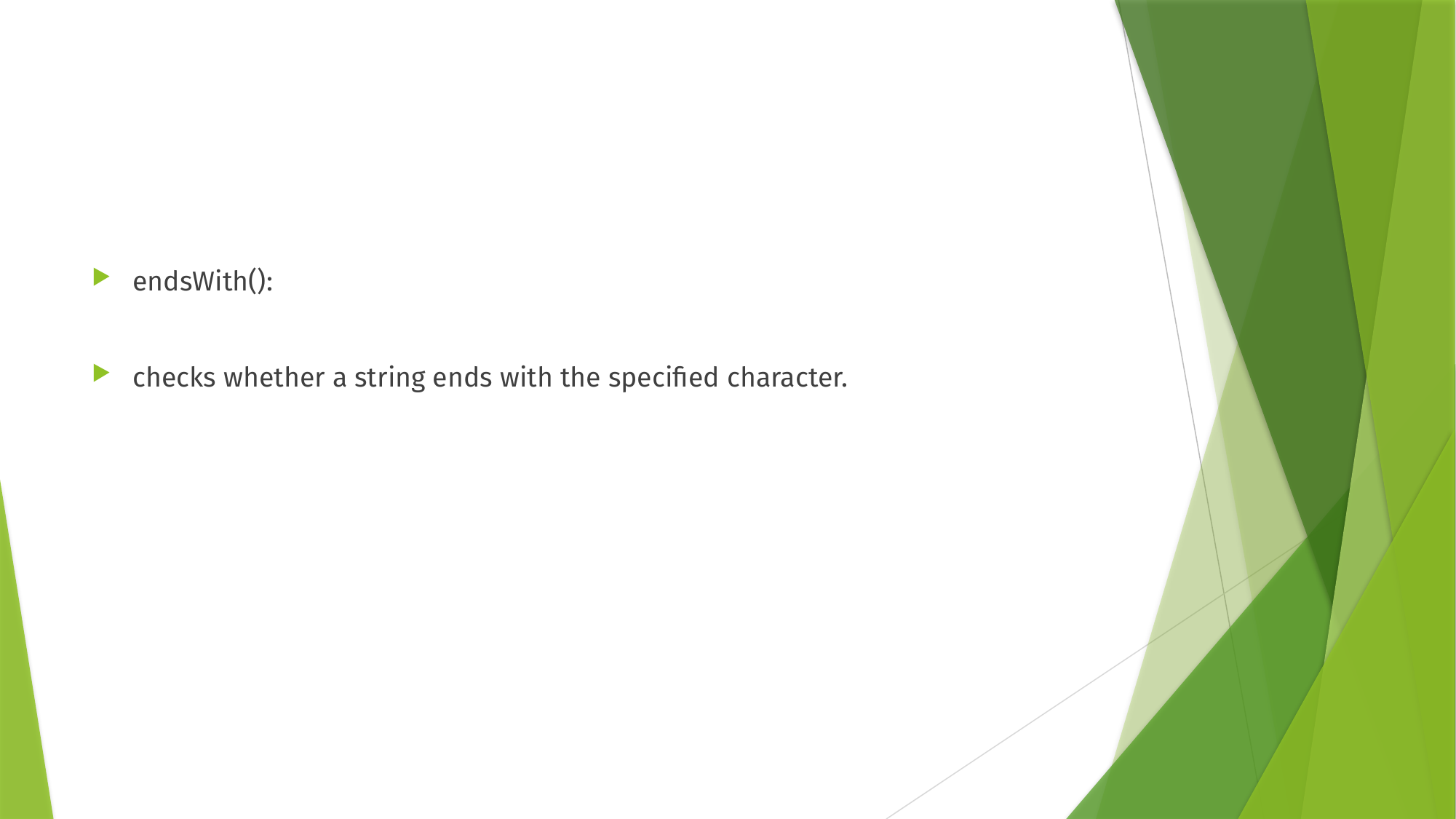

#
endsWith():

checks whether a string ends with the specified character.